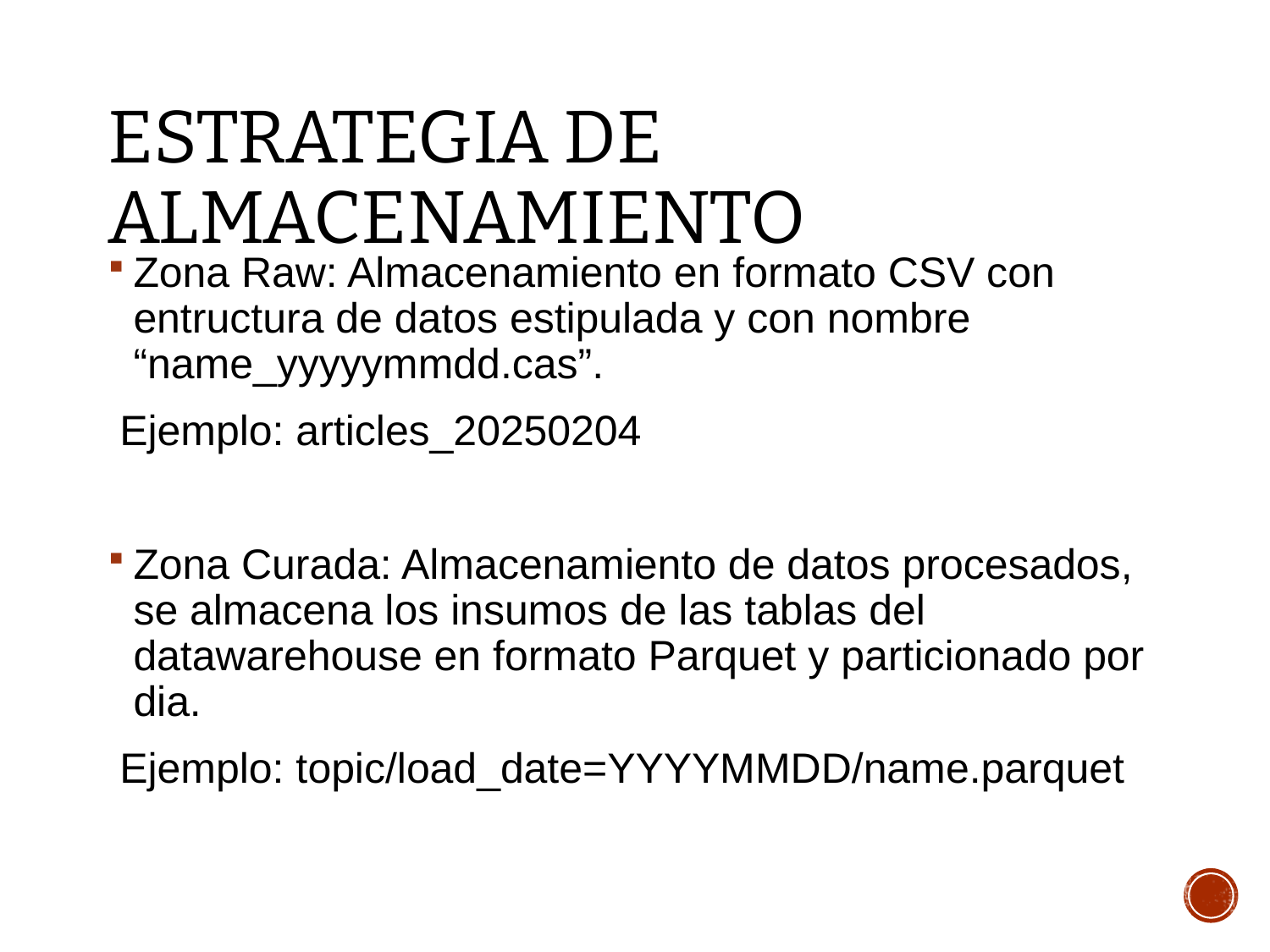

# Estrategia de Almacenamiento
Zona Raw: Almacenamiento en formato CSV con entructura de datos estipulada y con nombre “name_yyyyymmdd.cas”.
 Ejemplo: articles_20250204

Zona Curada: Almacenamiento de datos procesados, se almacena los insumos de las tablas del datawarehouse en formato Parquet y particionado por dia.
 Ejemplo: topic/load_date=YYYYMMDD/name.parquet